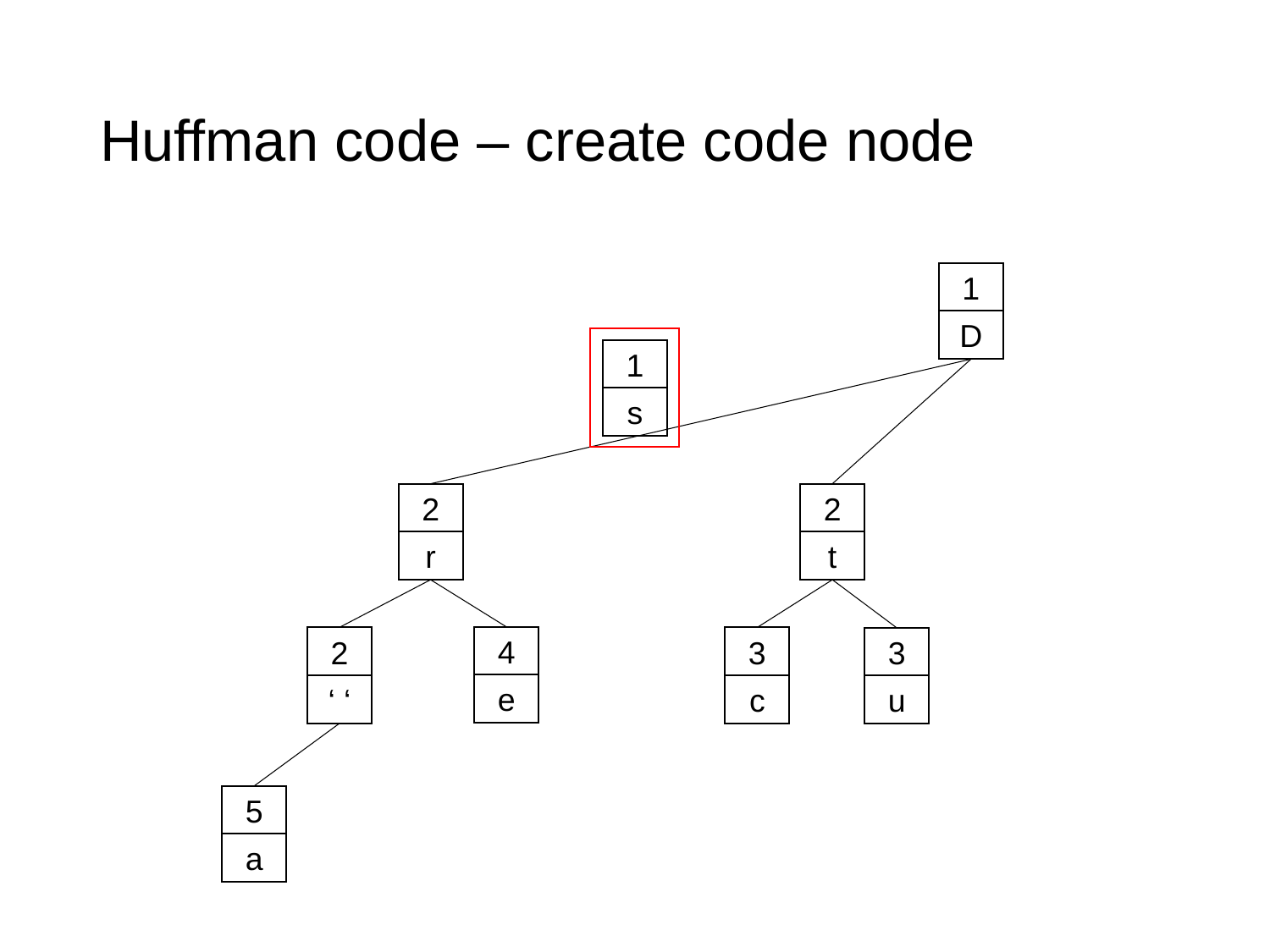

# Huffman code – create code node
1
D

1
s
2
r
2
t
4
e
2
‘ ‘
3
c
3
u
5
a